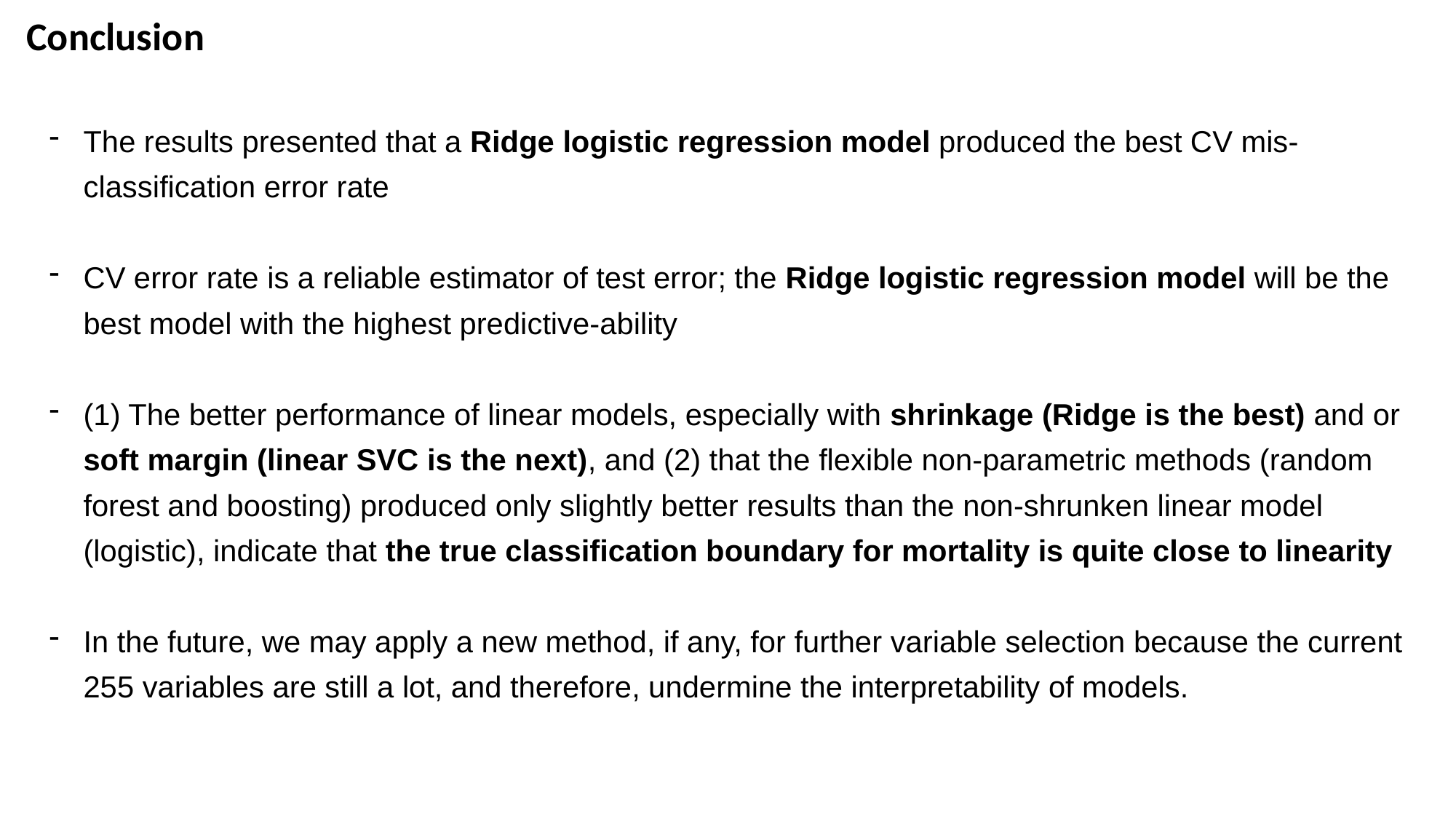

Conclusion
The results presented that a Ridge logistic regression model produced the best CV mis-classification error rate

CV error rate is a reliable estimator of test error; the Ridge logistic regression model will be the best model with the highest predictive-ability

(1) The better performance of linear models, especially with shrinkage (Ridge is the best) and or soft margin (linear SVC is the next), and (2) that the flexible non-parametric methods (random forest and boosting) produced only slightly better results than the non-shrunken linear model (logistic), indicate that the true classification boundary for mortality is quite close to linearity

In the future, we may apply a new method, if any, for further variable selection because the current 255 variables are still a lot, and therefore, undermine the interpretability of models.